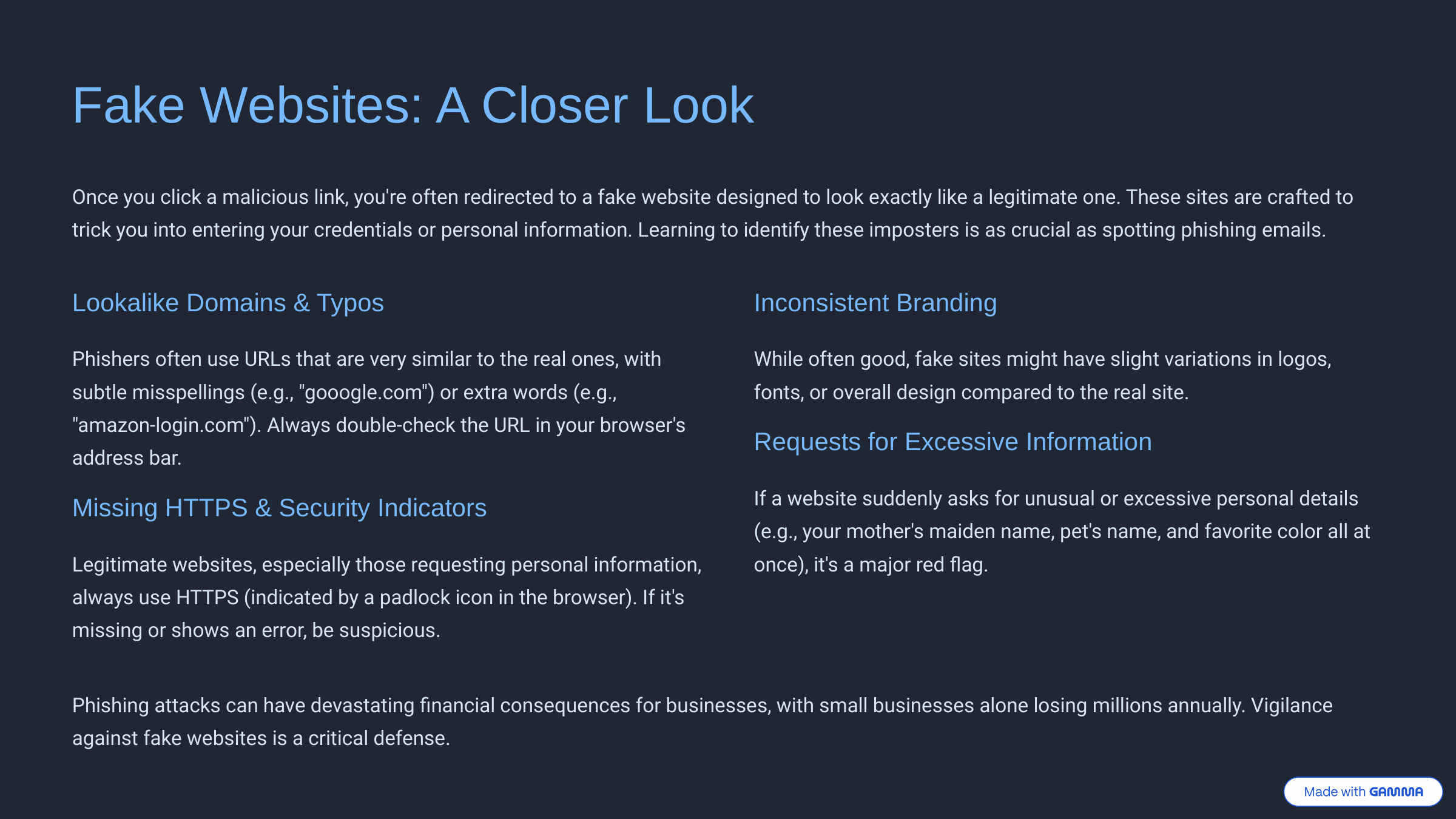

Fake Websites: A Closer Look
Once you click a malicious link, you're often redirected to a fake website designed to look exactly like a legitimate one. These sites are crafted to trick you into entering your credentials or personal information. Learning to identify these imposters is as crucial as spotting phishing emails.
Lookalike Domains & Typos
Inconsistent Branding
Phishers often use URLs that are very similar to the real ones, with subtle misspellings (e.g., "gooogle.com") or extra words (e.g., "amazon-login.com"). Always double-check the URL in your browser's address bar.
While often good, fake sites might have slight variations in logos, fonts, or overall design compared to the real site.
Requests for Excessive Information
If a website suddenly asks for unusual or excessive personal details (e.g., your mother's maiden name, pet's name, and favorite color all at once), it's a major red flag.
Missing HTTPS & Security Indicators
Legitimate websites, especially those requesting personal information, always use HTTPS (indicated by a padlock icon in the browser). If it's missing or shows an error, be suspicious.
Phishing attacks can have devastating financial consequences for businesses, with small businesses alone losing millions annually. Vigilance against fake websites is a critical defense.